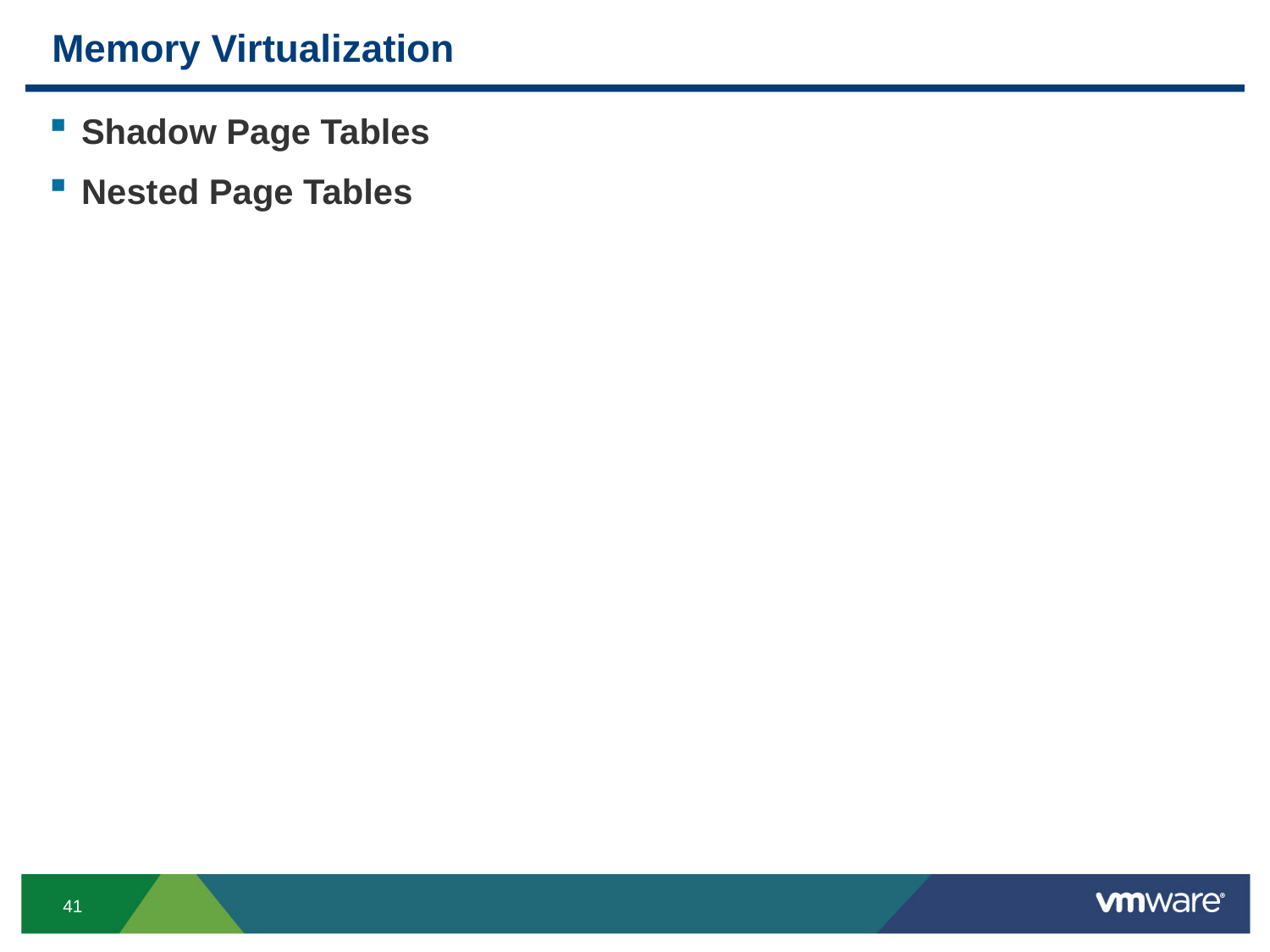

# Memory Virtualization
Shadow Page Tables
Nested Page Tables